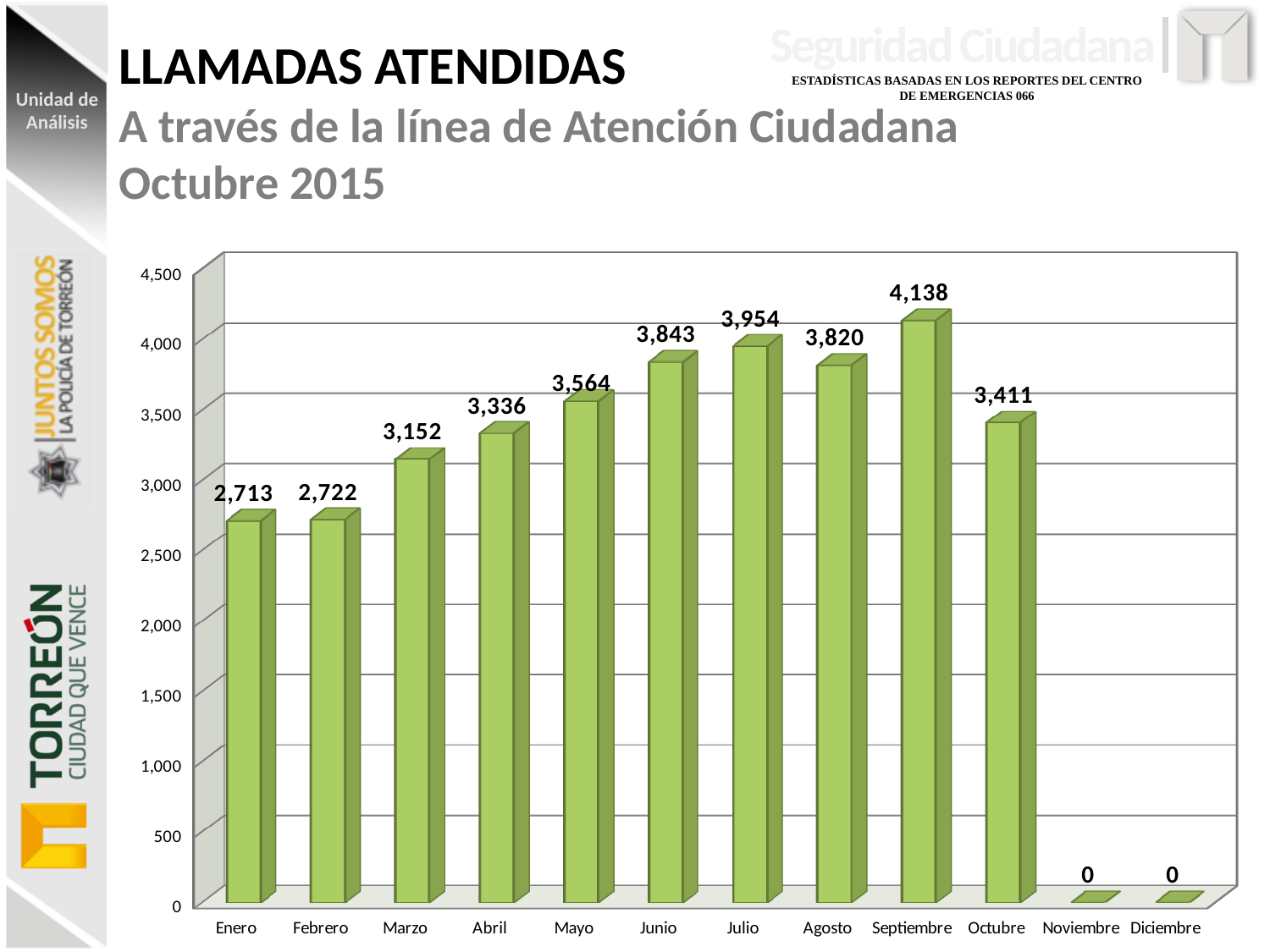

LLAMADAS ATENDIDAS
A través de la línea de Atención Ciudadana
Octubre 2015

[unsupported chart]